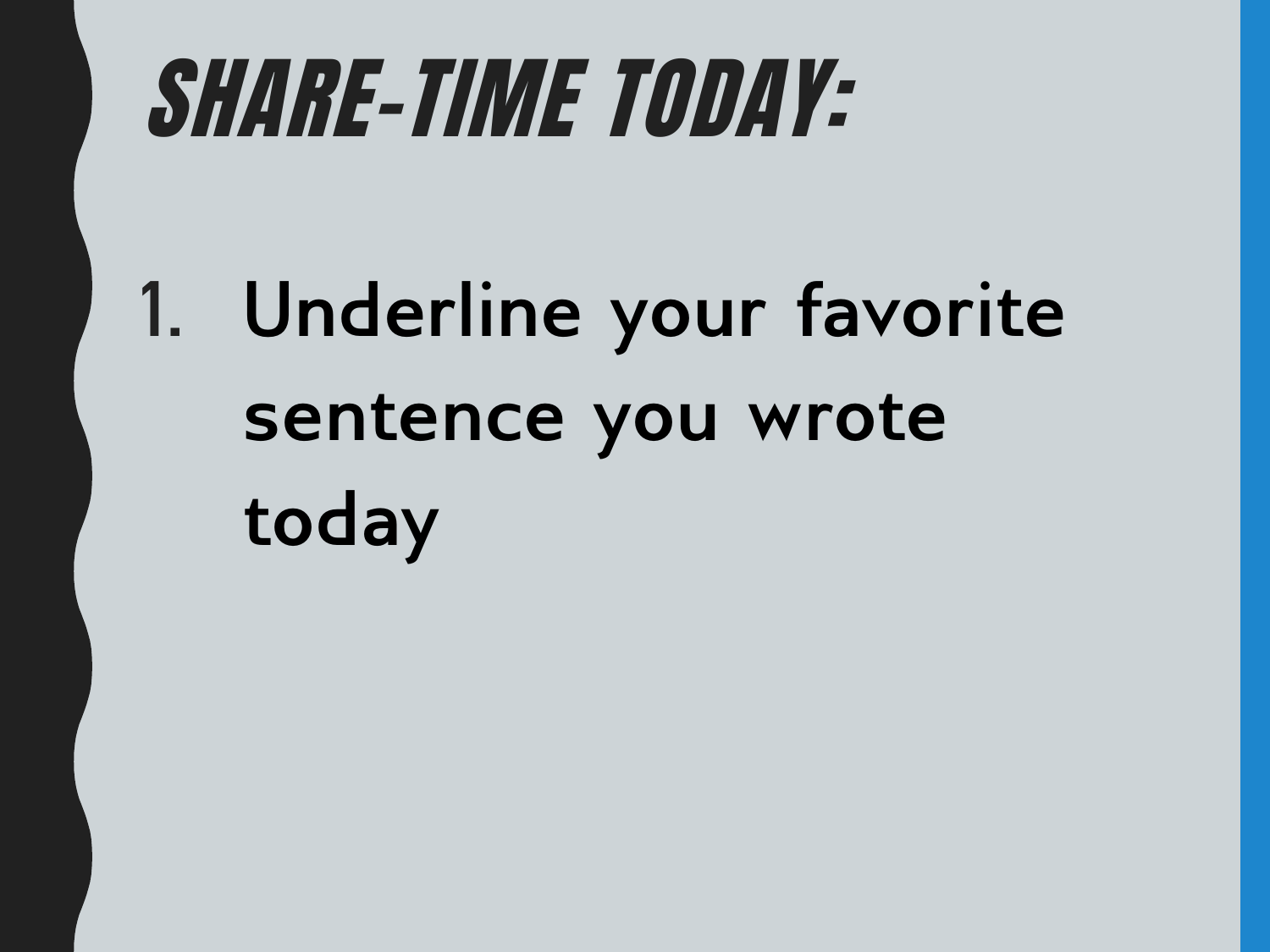

# Share-Time Today:
Underline your favorite sentence you wrote today